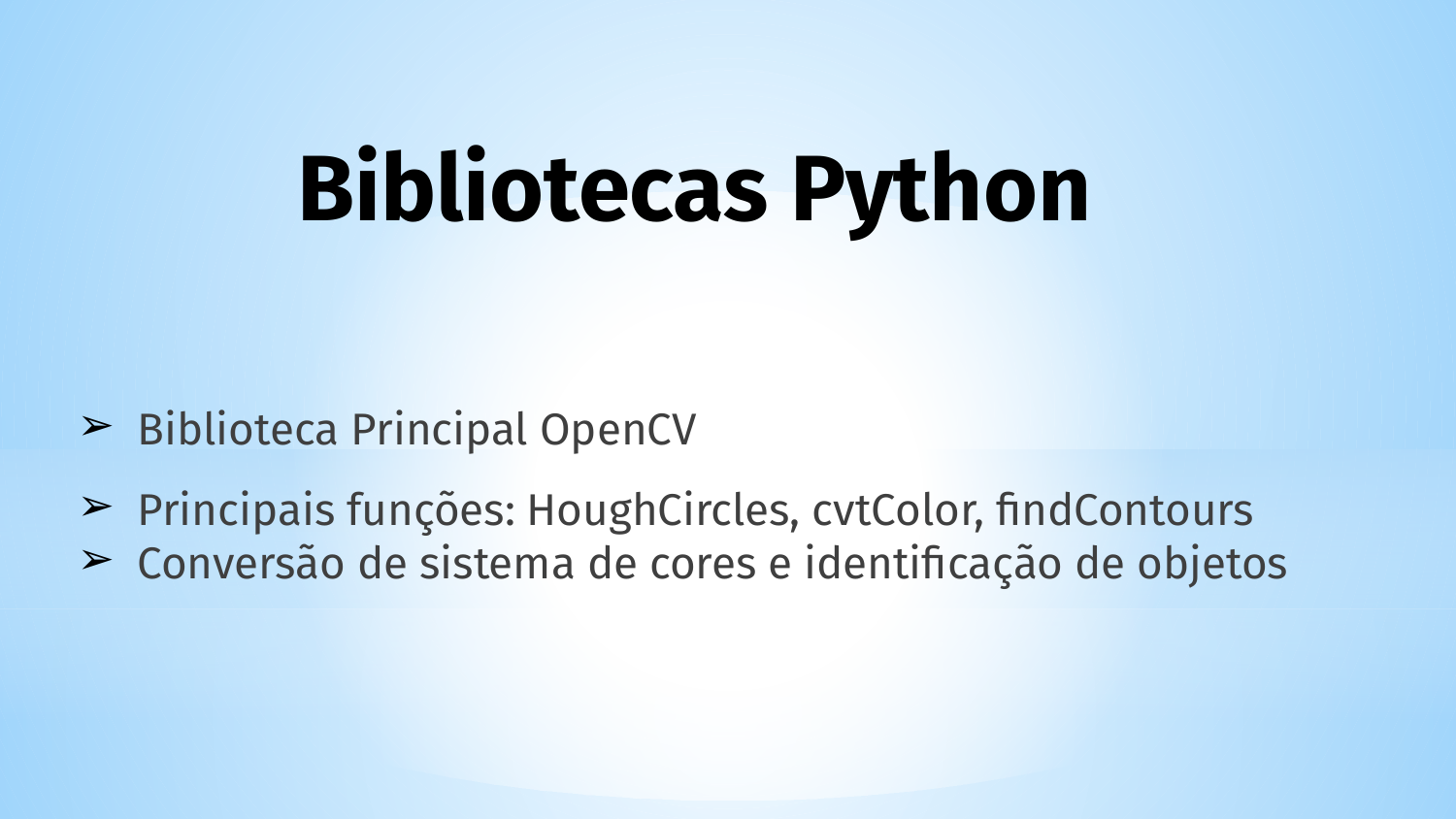

# Bibliotecas Python
Biblioteca Principal OpenCV
Principais funções: HoughCircles, cvtColor, findContours
Conversão de sistema de cores e identificação de objetos